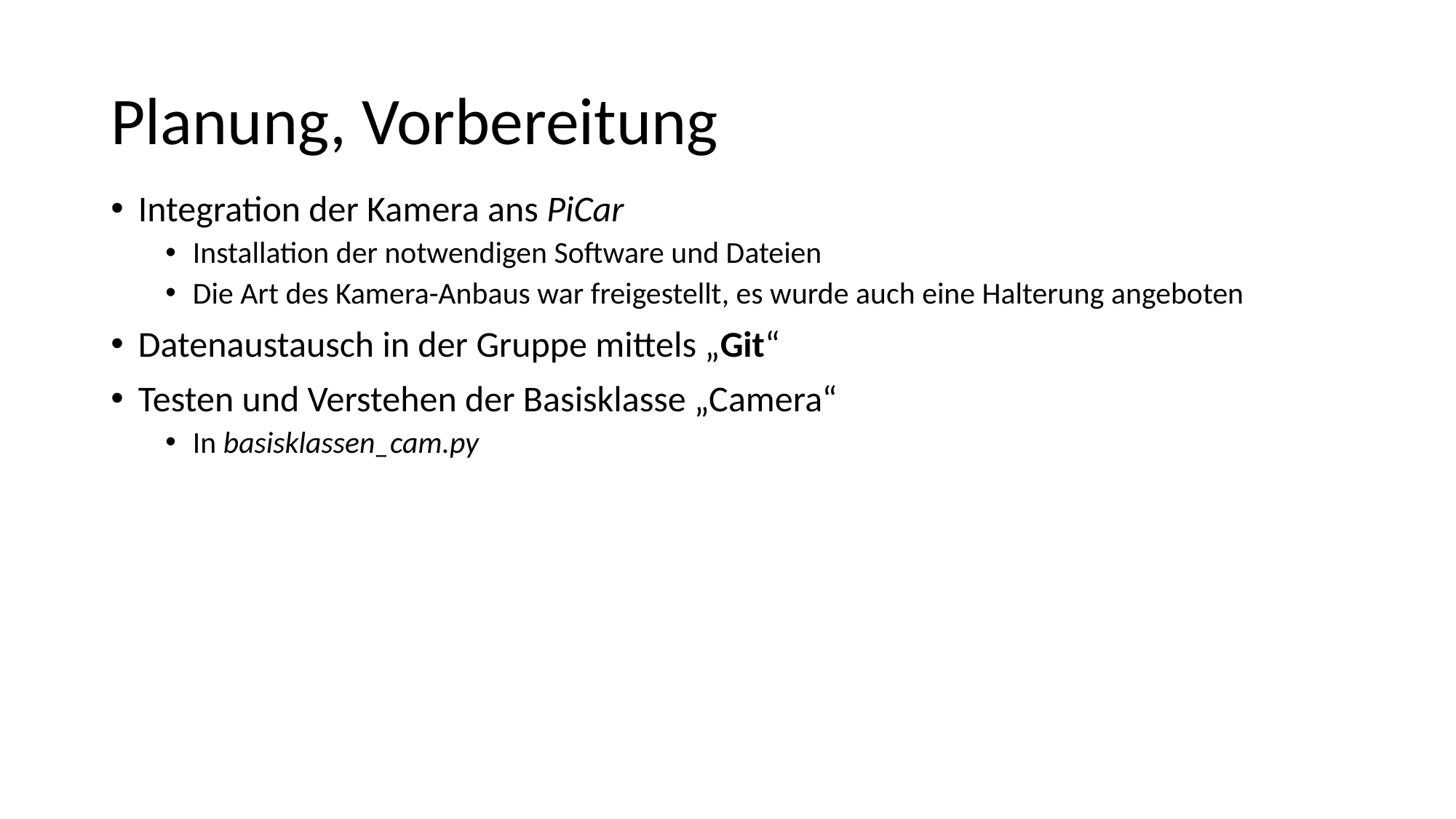

# Planung, Vorbereitung
Integration der Kamera ans PiCar
Installation der notwendigen Software und Dateien
Die Art des Kamera-Anbaus war freigestellt, es wurde auch eine Halterung angeboten
Datenaustausch in der Gruppe mittels „Git“
Testen und Verstehen der Basisklasse „Camera“
In basisklassen_cam.py